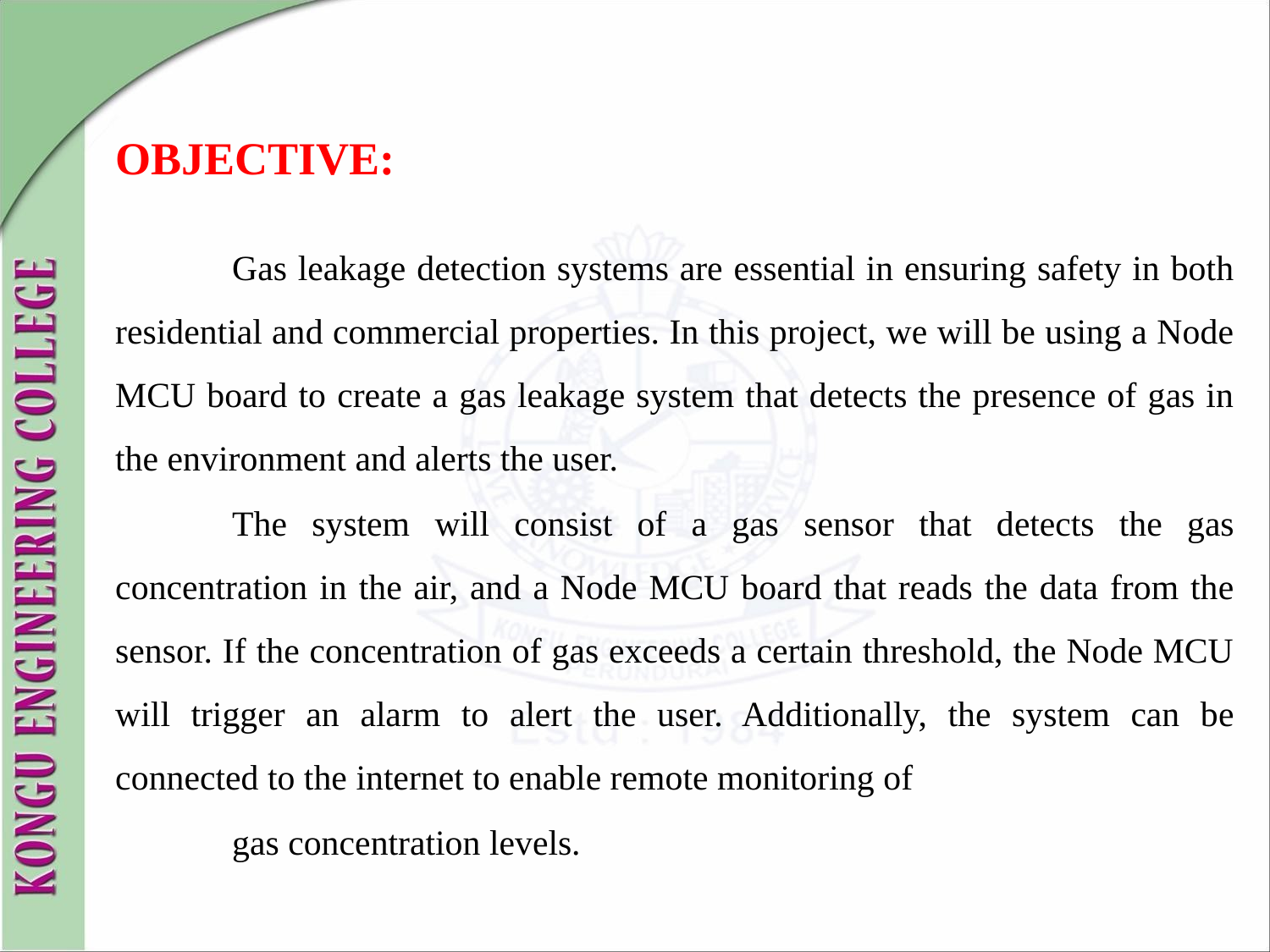

# OBJECTIVE:
Gas leakage detection systems are essential in ensuring safety in both residential and commercial properties. In this project, we will be using a Node MCU board to create a gas leakage system that detects the presence of gas in the environment and alerts the user.
The system will consist of a gas sensor that detects the gas concentration in the air, and a Node MCU board that reads the data from the sensor. If the concentration of gas exceeds a certain threshold, the Node MCU will trigger an alarm to alert the user. Additionally, the system can be connected to the internet to enable remote monitoring of
gas concentration levels.